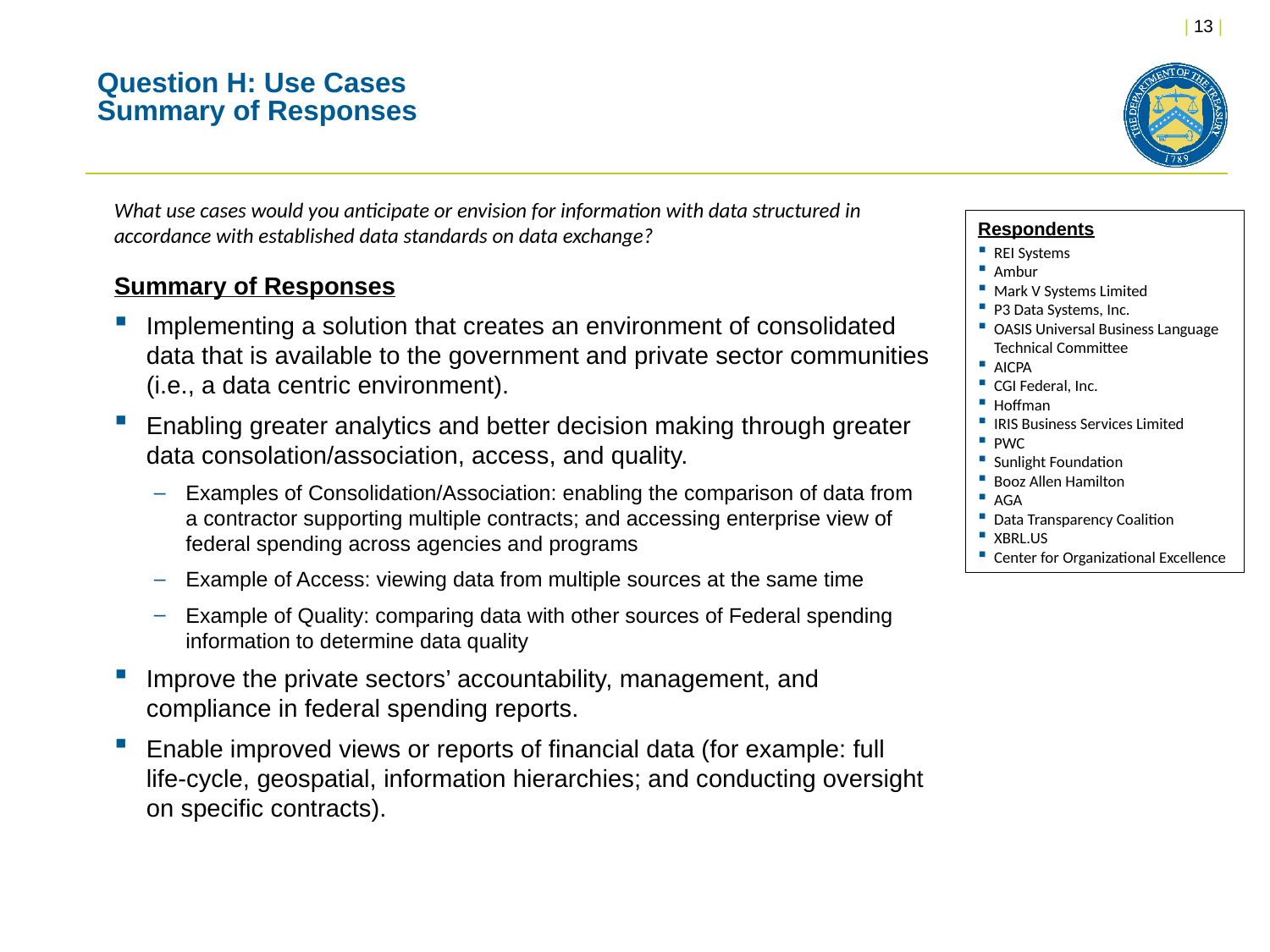

# Question H: Use Cases Summary of Responses
What use cases would you anticipate or envision for information with data structured in accordance with established data standards on data exchange?
Respondents
REI Systems
Ambur
Mark V Systems Limited
P3 Data Systems, Inc.
OASIS Universal Business Language Technical Committee
AICPA
CGI Federal, Inc.
Hoffman
IRIS Business Services Limited
PWC
Sunlight Foundation
Booz Allen Hamilton
AGA
Data Transparency Coalition
XBRL.US
Center for Organizational Excellence
Summary of Responses
Implementing a solution that creates an environment of consolidated data that is available to the government and private sector communities (i.e., a data centric environment).
Enabling greater analytics and better decision making through greater data consolation/association, access, and quality.
Examples of Consolidation/Association: enabling the comparison of data from a contractor supporting multiple contracts; and accessing enterprise view of federal spending across agencies and programs
Example of Access: viewing data from multiple sources at the same time
Example of Quality: comparing data with other sources of Federal spending information to determine data quality
Improve the private sectors’ accountability, management, and compliance in federal spending reports.
Enable improved views or reports of financial data (for example: full life-cycle, geospatial, information hierarchies; and conducting oversight on specific contracts).